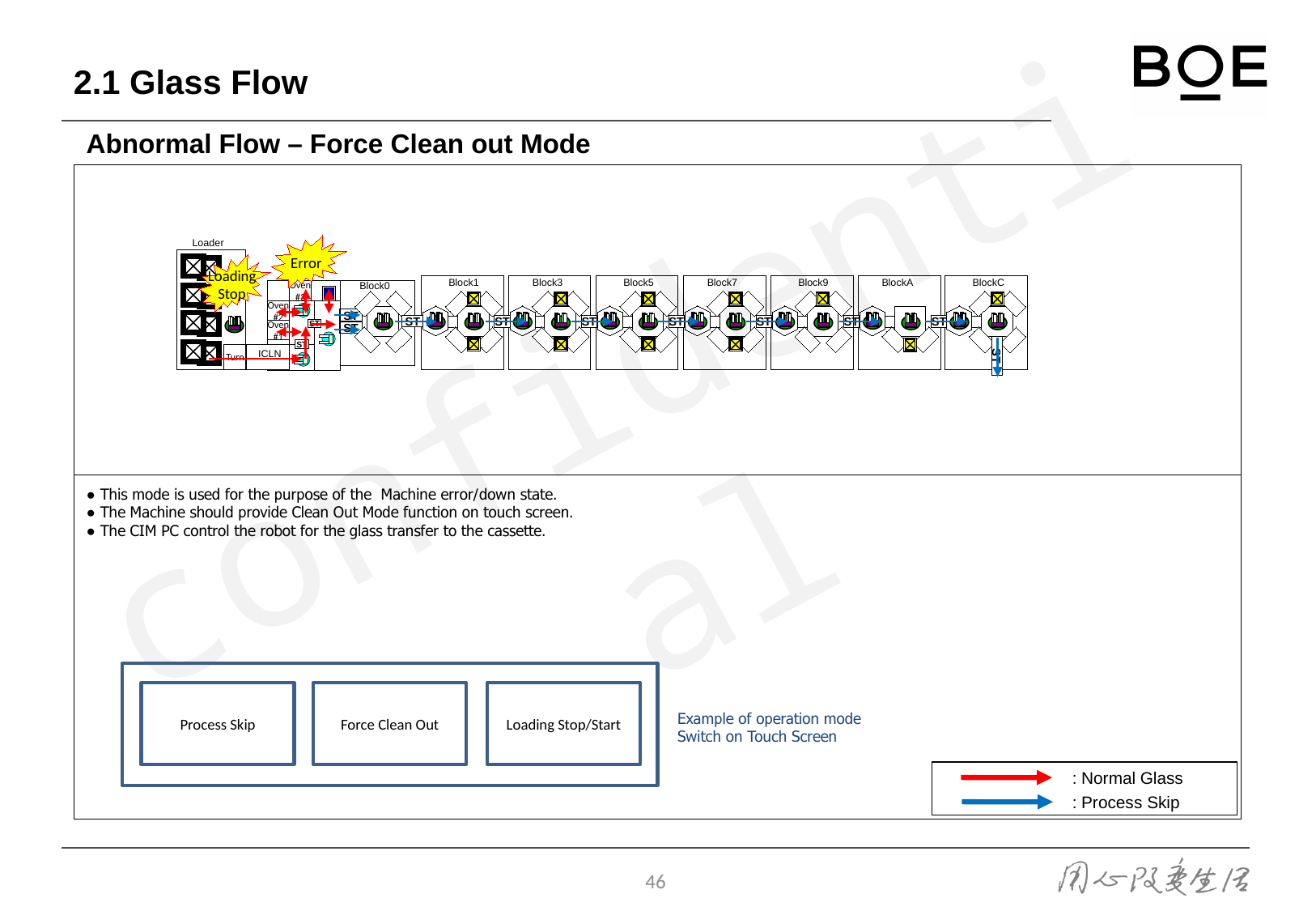

# 2.1 Glass Flow
Abnormal Flow – Force Clean out Mode

Error
Loading
Stop

● This mode is used for the purpose of the  Machine error/down state.
● The Machine should provide Clean Out Mode function on touch screen.
● The CIM PC control the robot for the glass transfer to the cassette.

Process Skip
Force Clean Out
Loading Stop/Start
Example of operation mode
Switch on Touch Screen
: Normal Glass

: Process Skip